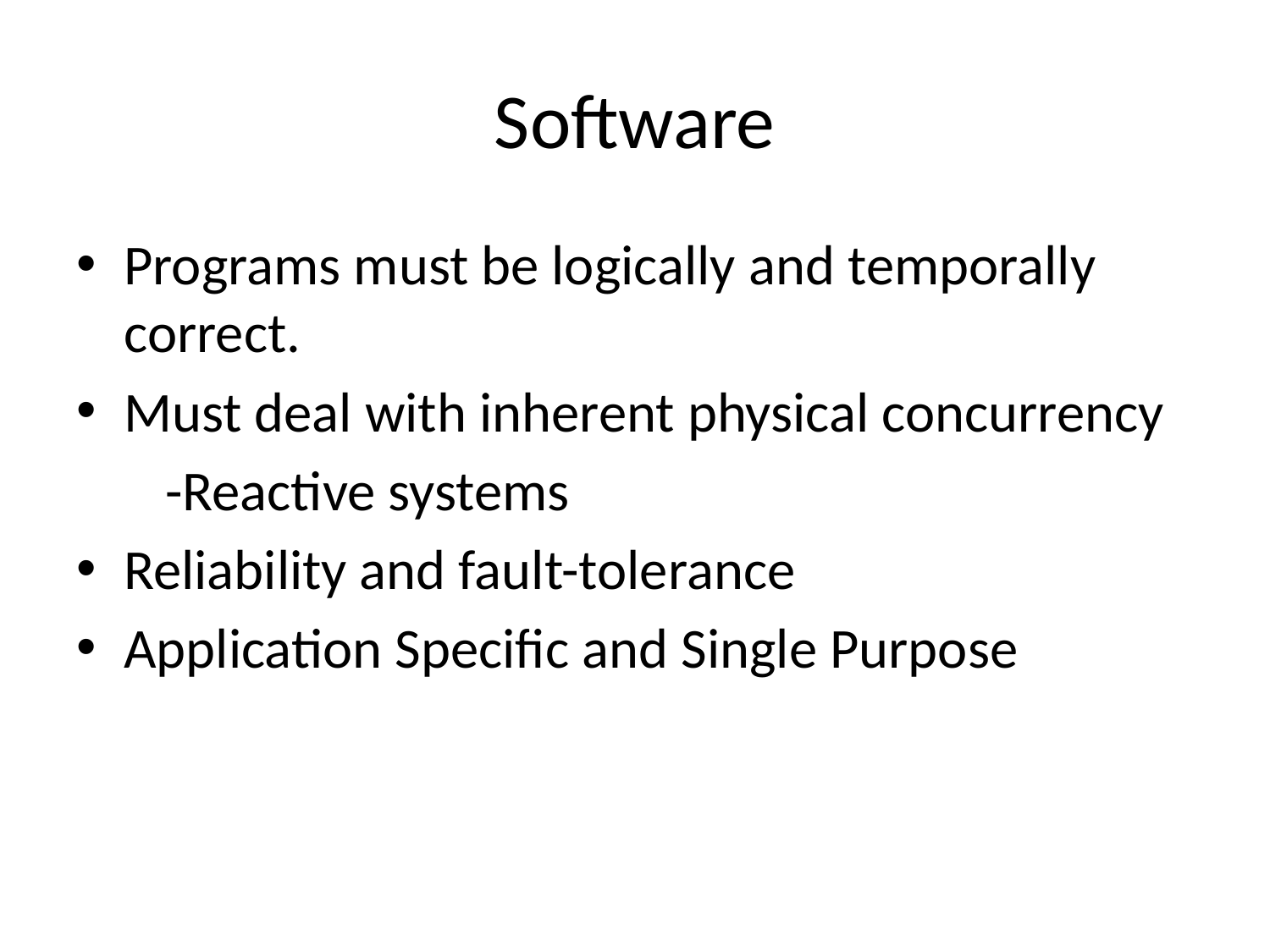

# Software
Programs must be logically and temporally correct.
Must deal with inherent physical concurrency
       -Reactive systems
Reliability and fault-tolerance
Application Specific and Single Purpose